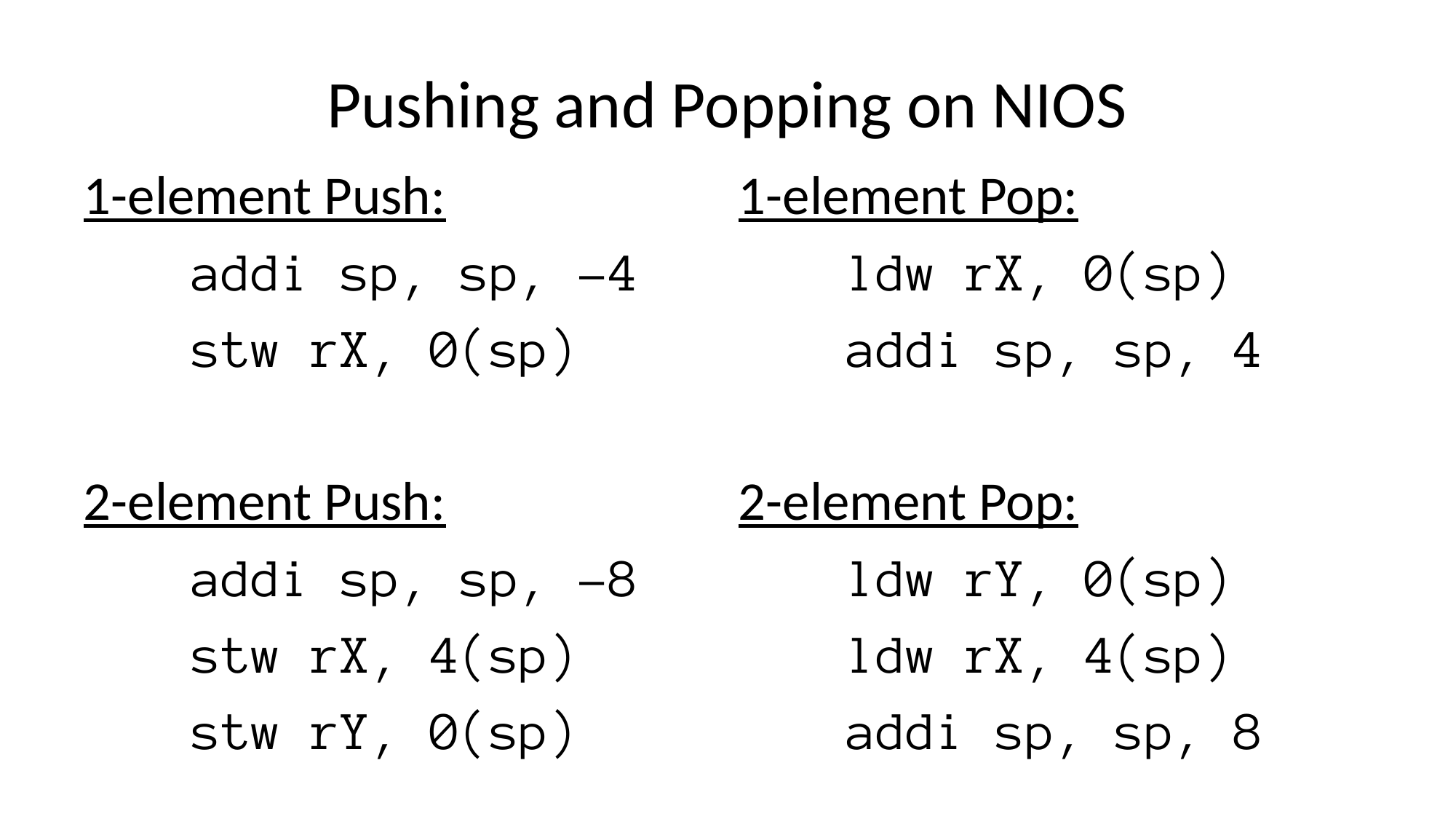

# Pushing and Popping on NIOS
1-element Push:			1-element Pop:
	addi sp, sp, -4		ldw rX, 0(sp)
	stw rX, 0(sp)			addi sp, sp, 4

2-element Push:			2-element Pop:
	addi sp, sp, -8		ldw rY, 0(sp)
	stw rX, 4(sp)			ldw rX, 4(sp)
	stw rY, 0(sp)			addi sp, sp, 8